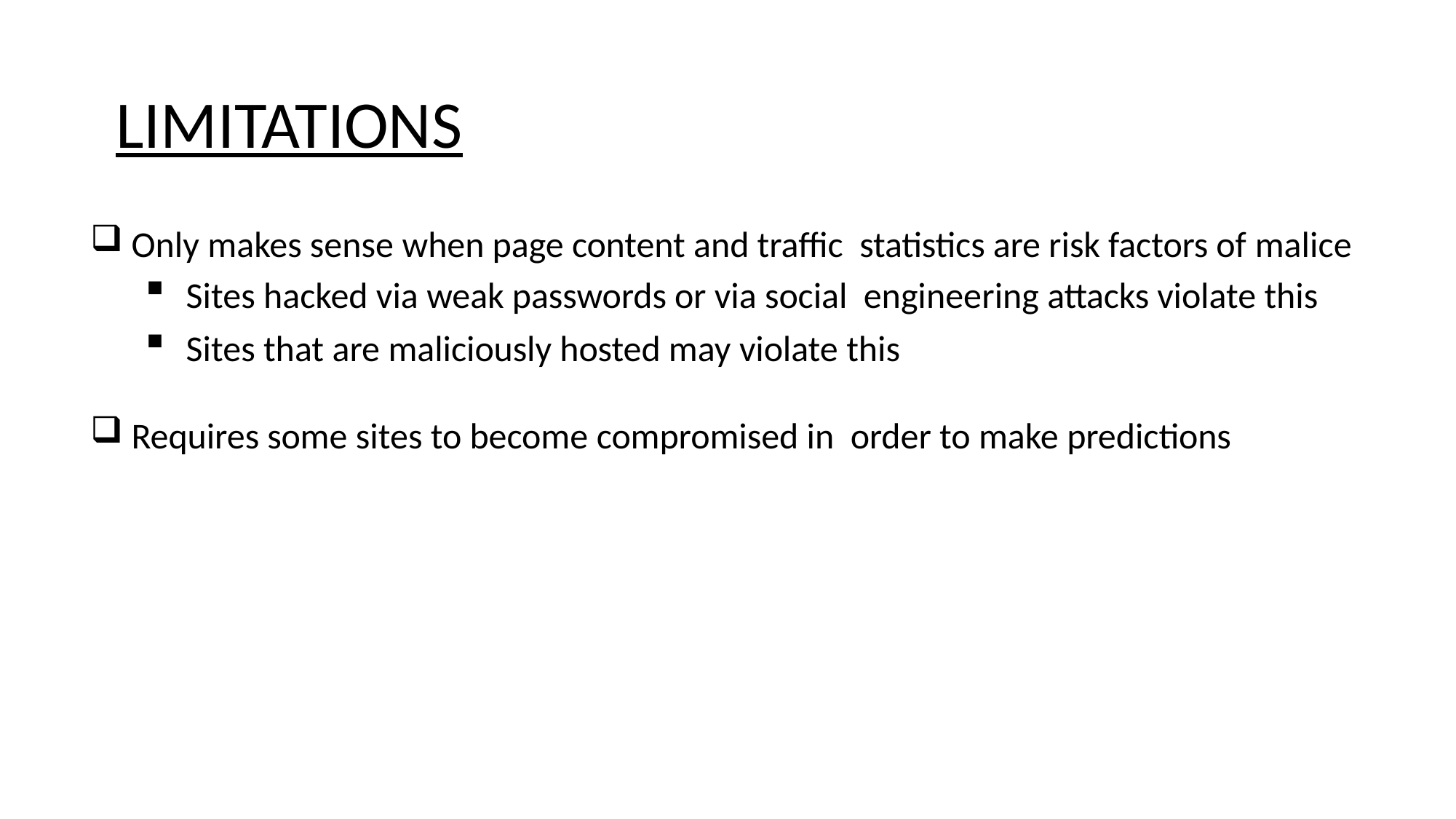

# LIMITATIONS
Only makes sense when page content and traﬃc  statistics are risk factors of malice
Sites hacked via weak passwords or via social  engineering attacks violate this
Sites that are maliciously hosted may violate this

Requires some sites to become compromised in  order to make predictions